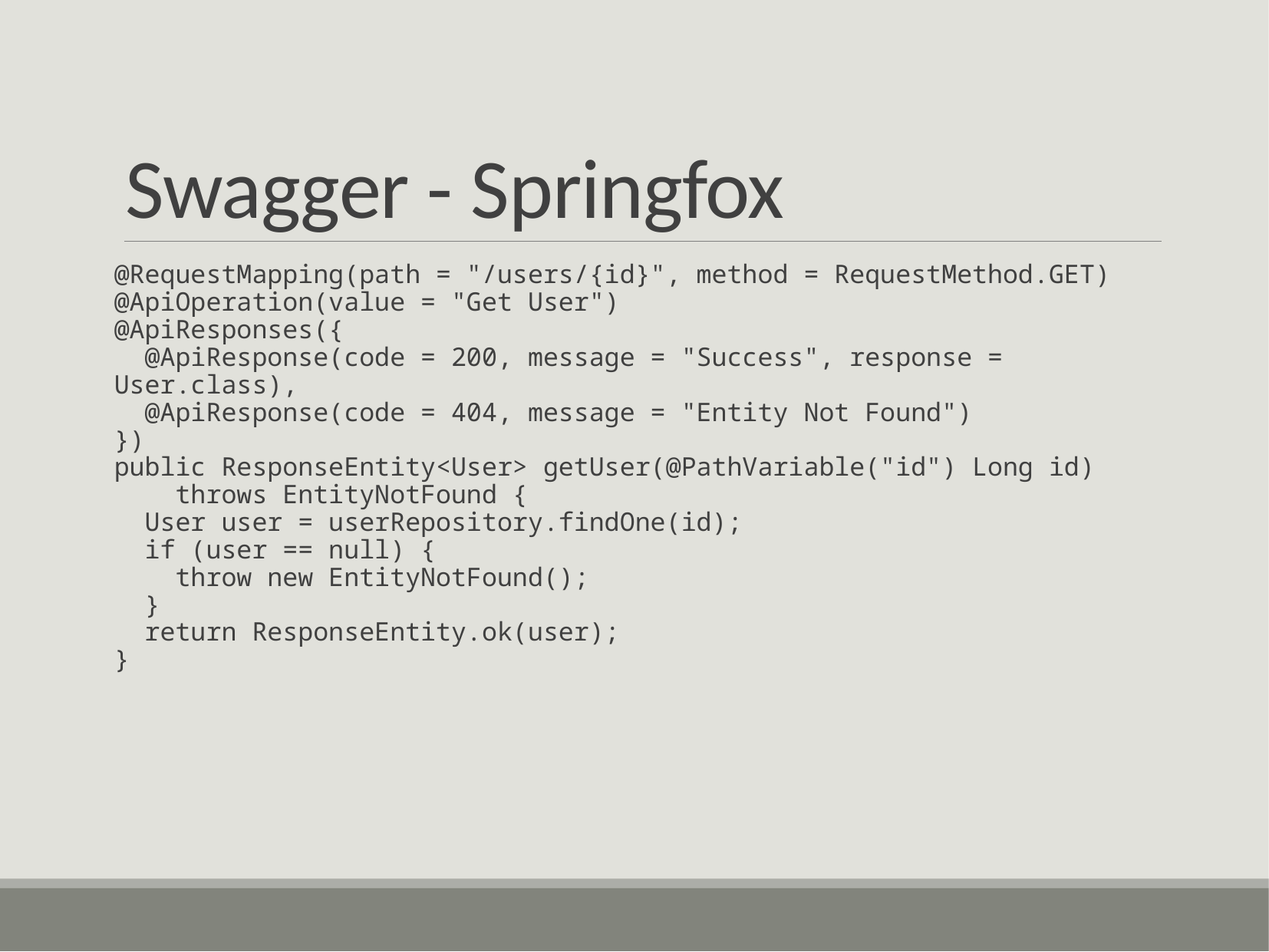

# Swagger - Springfox
@RequestMapping(path = "/users/{id}", method = RequestMethod.GET)
@ApiOperation(value = "Get User")
@ApiResponses({
  @ApiResponse(code = 200, message = "Success", response = User.class),
  @ApiResponse(code = 404, message = "Entity Not Found")
})
public ResponseEntity<User> getUser(@PathVariable("id") Long id)
    throws EntityNotFound {
  User user = userRepository.findOne(id);
  if (user == null) {
    throw new EntityNotFound();
  }
  return ResponseEntity.ok(user);
}